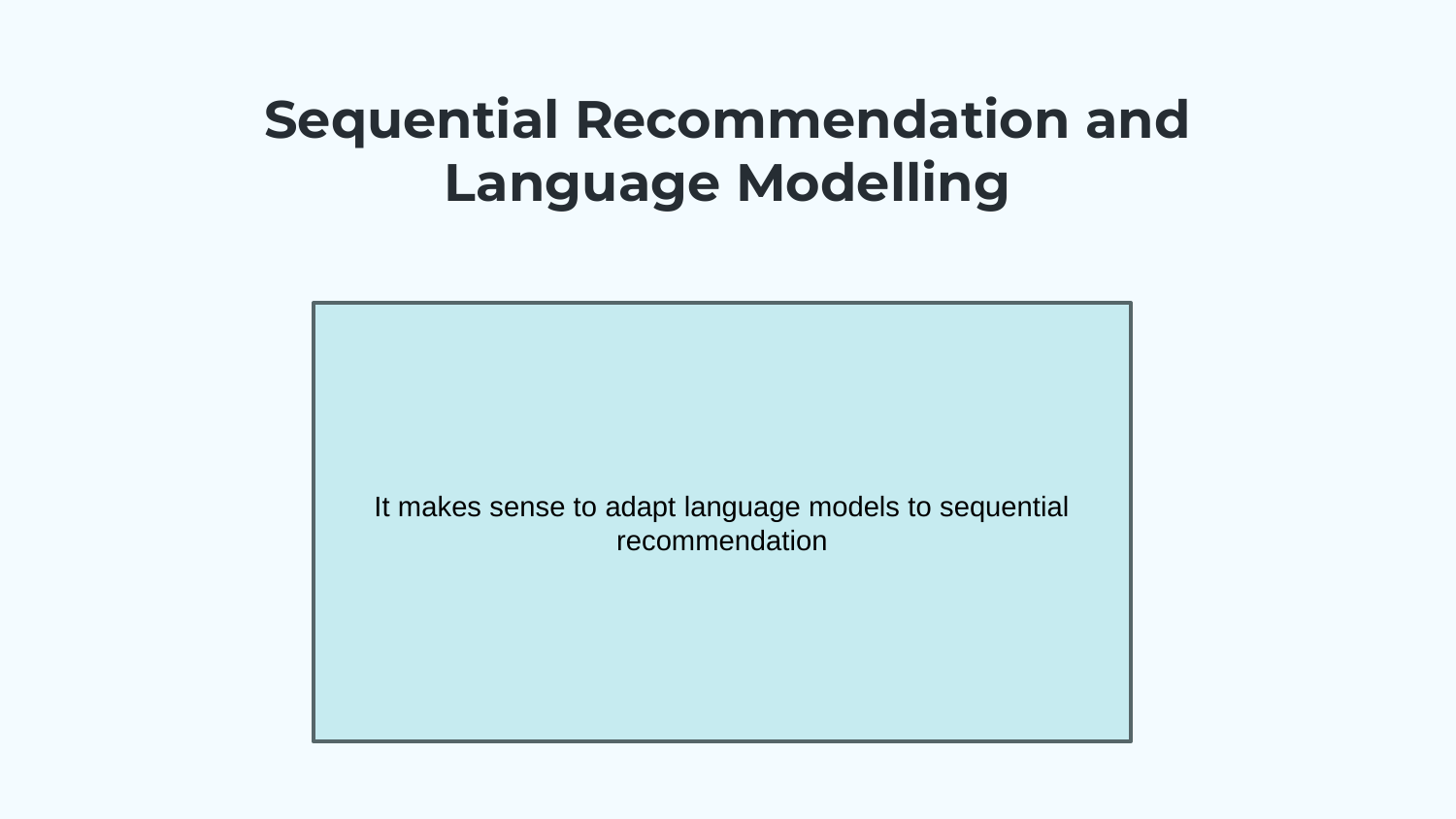

# Sequential Recommendation and Language Modelling
Sequential Recommendation: Next Item Prediction
It makes sense to adapt language models to sequential recommendation
I4
I3
?
I2
I1
Language Modelling: Next Token Prediction
big
a
?
is
GPT